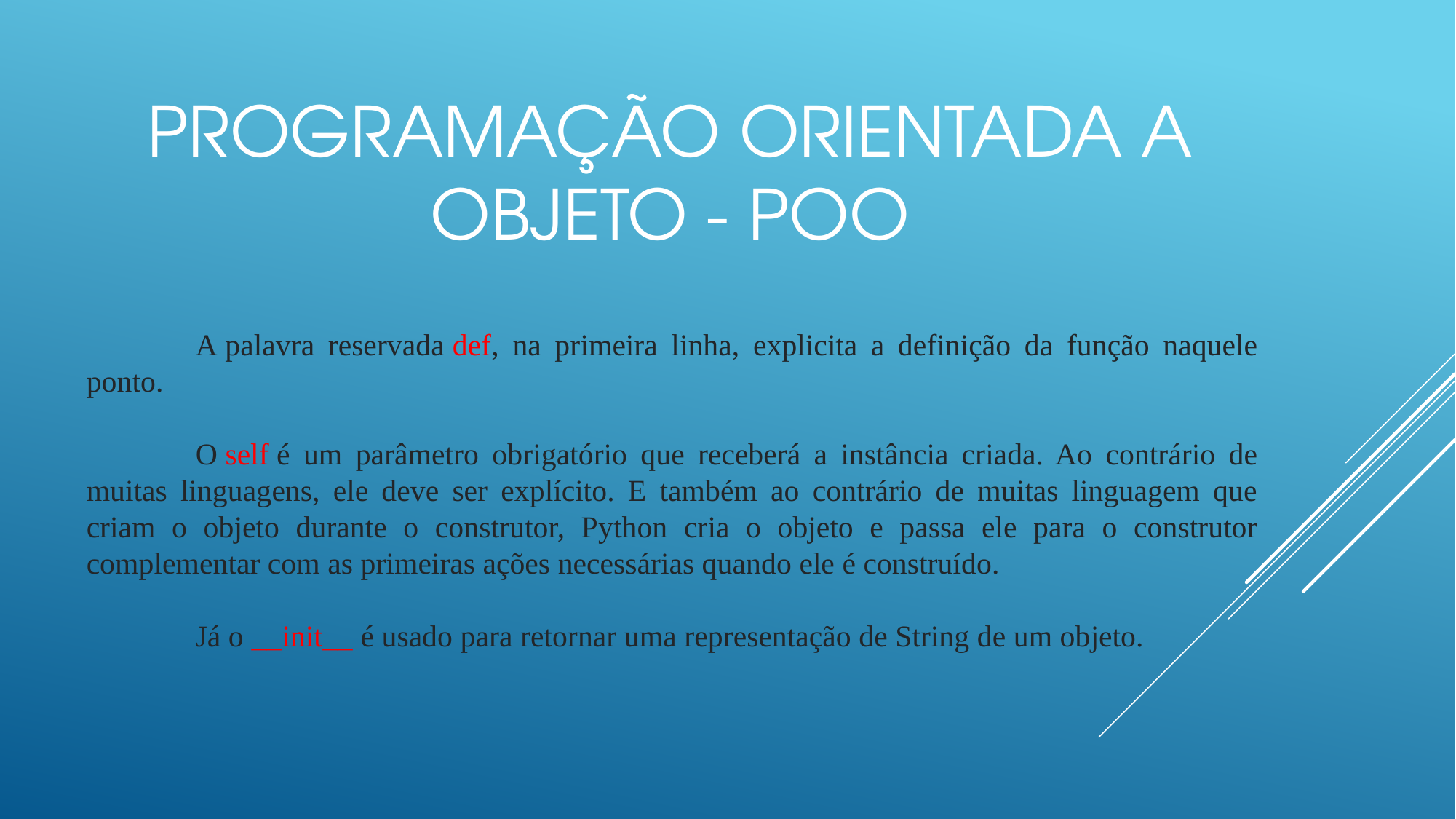

# PROGRAMAÇÃO ORIENTADA A OBJETO - POO
	A palavra reservada def, na primeira linha, explicita a definição da função naquele ponto.

	O self é um parâmetro obrigatório que receberá a instância criada. Ao contrário de muitas linguagens, ele deve ser explícito. E também ao contrário de muitas linguagem que criam o objeto durante o construtor, Python cria o objeto e passa ele para o construtor complementar com as primeiras ações necessárias quando ele é construído.

	Já o __init__ é usado para retornar uma representação de String de um objeto.